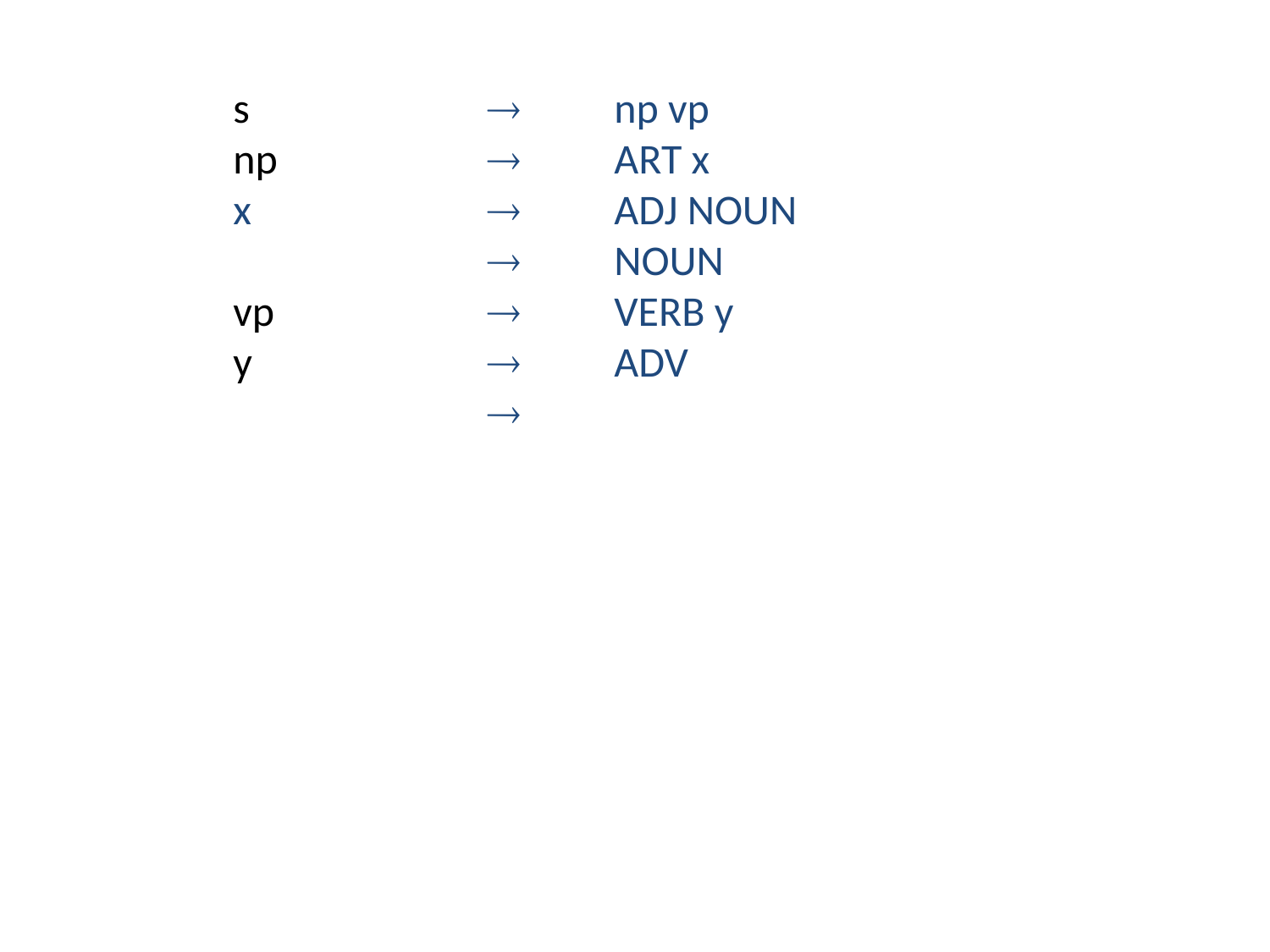

s		→	np vp
np		→	ART x
x		→	ADJ NOUN
		→	NOUN
vp		→	VERB y
y		→	ADV
		→